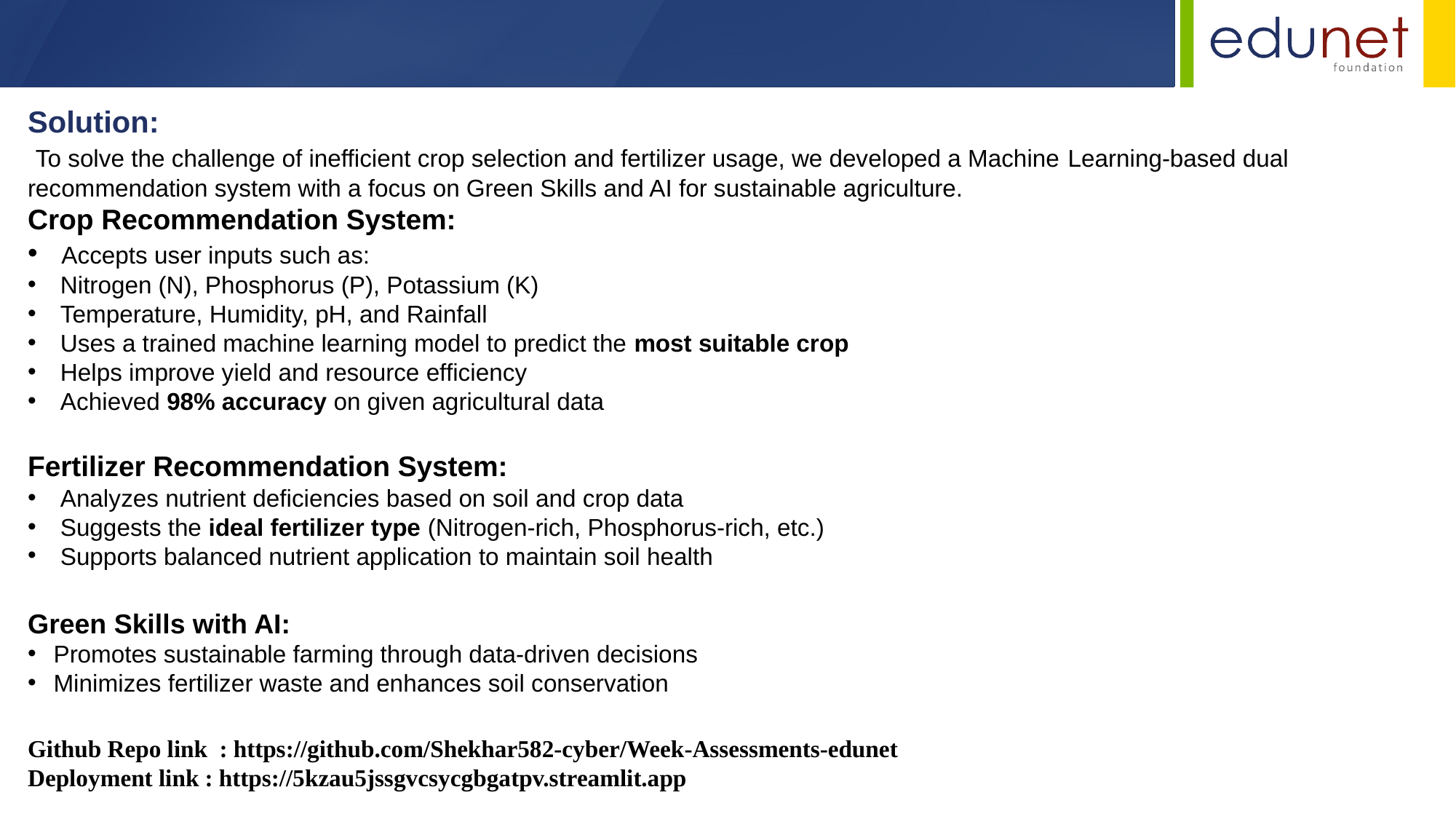

Solution:
 To solve the challenge of inefficient crop selection and fertilizer usage, we developed a Machine Learning-based dual recommendation system with a focus on Green Skills and AI for sustainable agriculture.
Crop Recommendation System:
 Accepts user inputs such as:
 Nitrogen (N), Phosphorus (P), Potassium (K)
 Temperature, Humidity, pH, and Rainfall
 Uses a trained machine learning model to predict the most suitable crop
 Helps improve yield and resource efficiency
 Achieved 98% accuracy on given agricultural data

Fertilizer Recommendation System:
 Analyzes nutrient deficiencies based on soil and crop data
 Suggests the ideal fertilizer type (Nitrogen-rich, Phosphorus-rich, etc.)
 Supports balanced nutrient application to maintain soil health

Green Skills with AI:
Promotes sustainable farming through data-driven decisions
Minimizes fertilizer waste and enhances soil conservation

Github Repo link  : https://github.com/Shekhar582-cyber/Week-Assessments-edunet
Deployment link : https://5kzau5jssgvcsycgbgatpv.streamlit.app